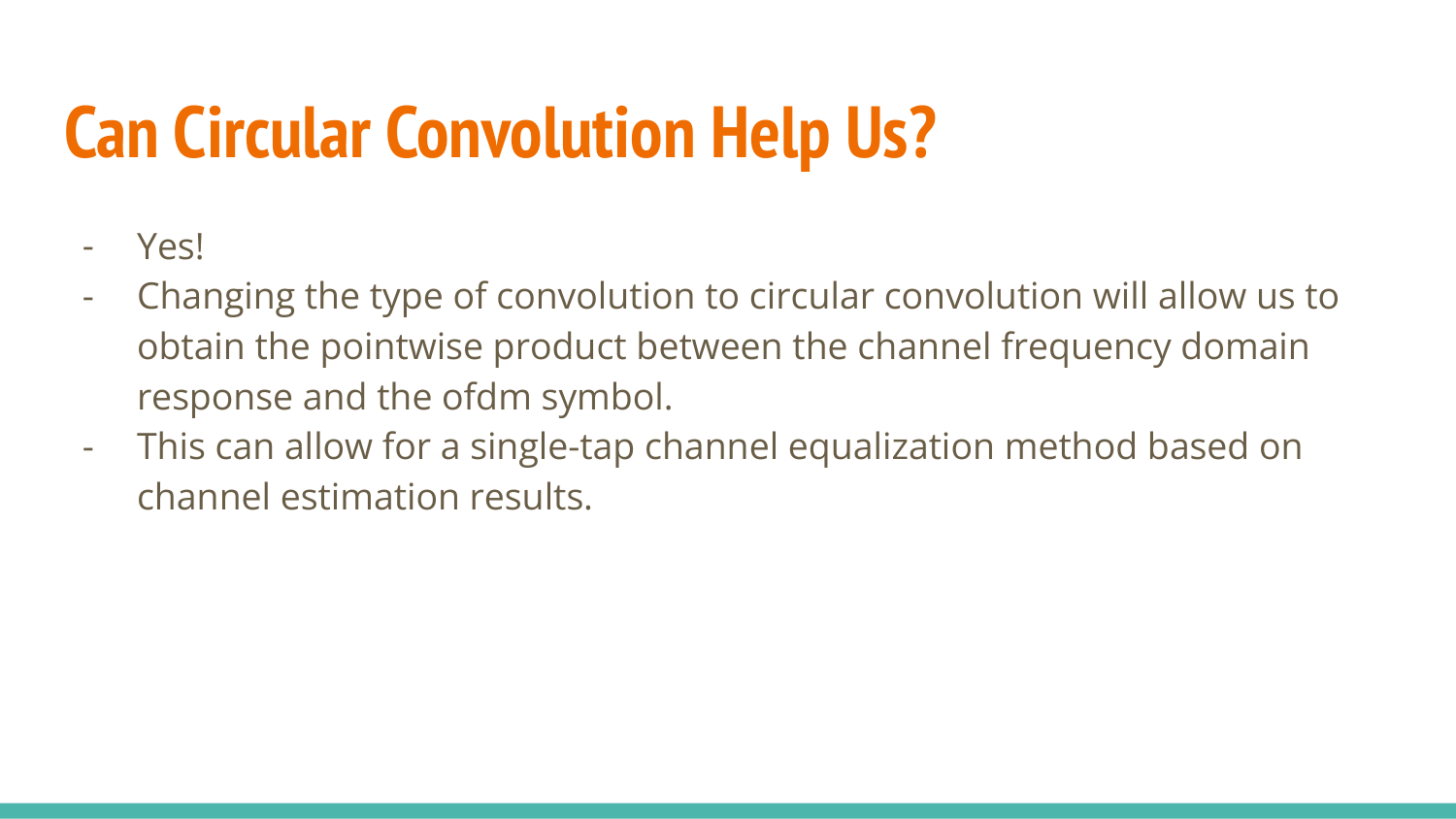

# Can Circular Convolution Help Us?
Yes!
Changing the type of convolution to circular convolution will allow us to obtain the pointwise product between the channel frequency domain response and the ofdm symbol.
This can allow for a single-tap channel equalization method based on channel estimation results.